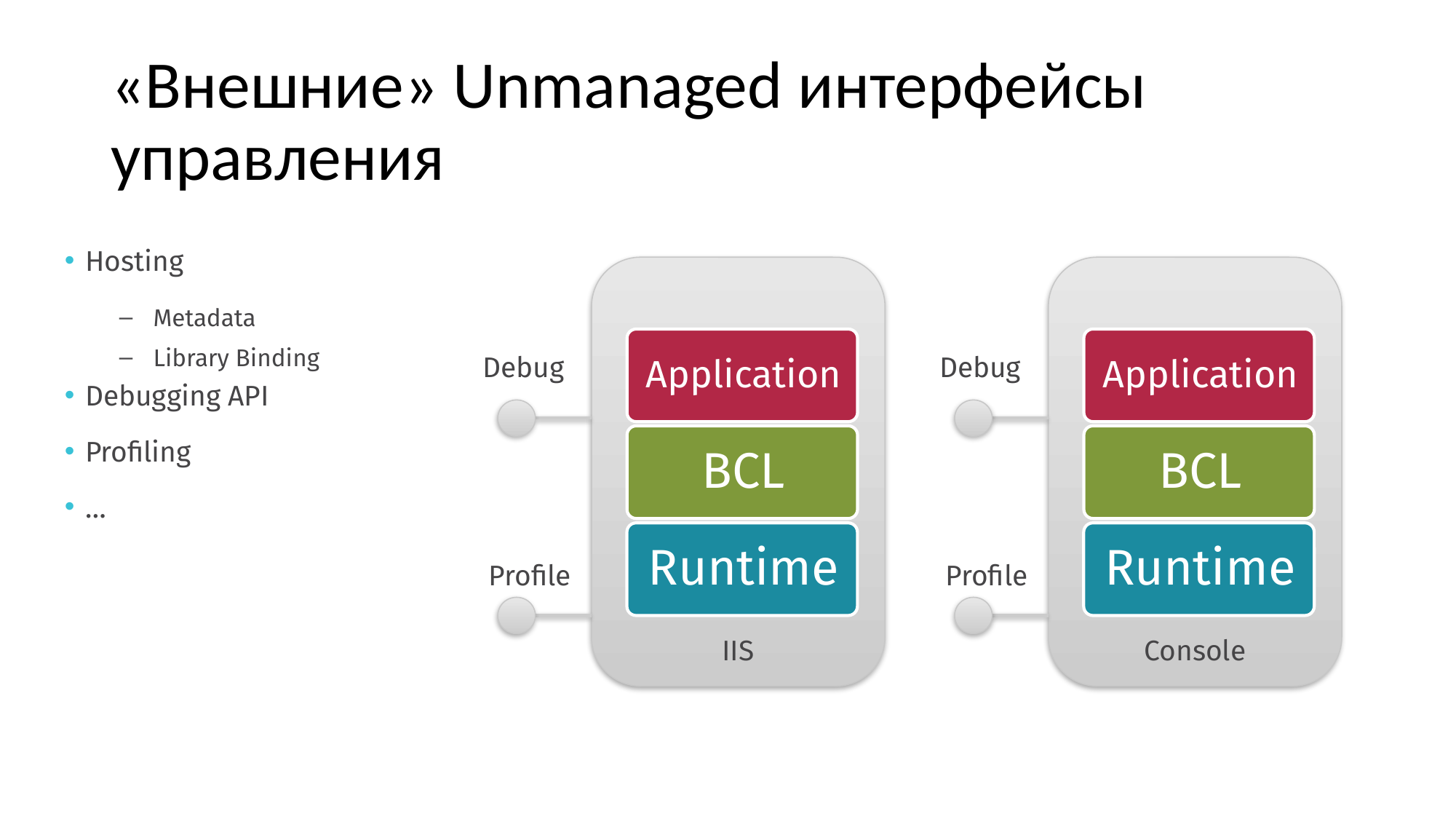

# «Внешние» Unmanaged интерфейсы управления
Hosting
Metadata
Library Binding
Debugging API
Profiling
…
IIS
Console
Runtime
BCL
Application
Runtime
BCL
Application
Debug

Debug

Profile

Profile